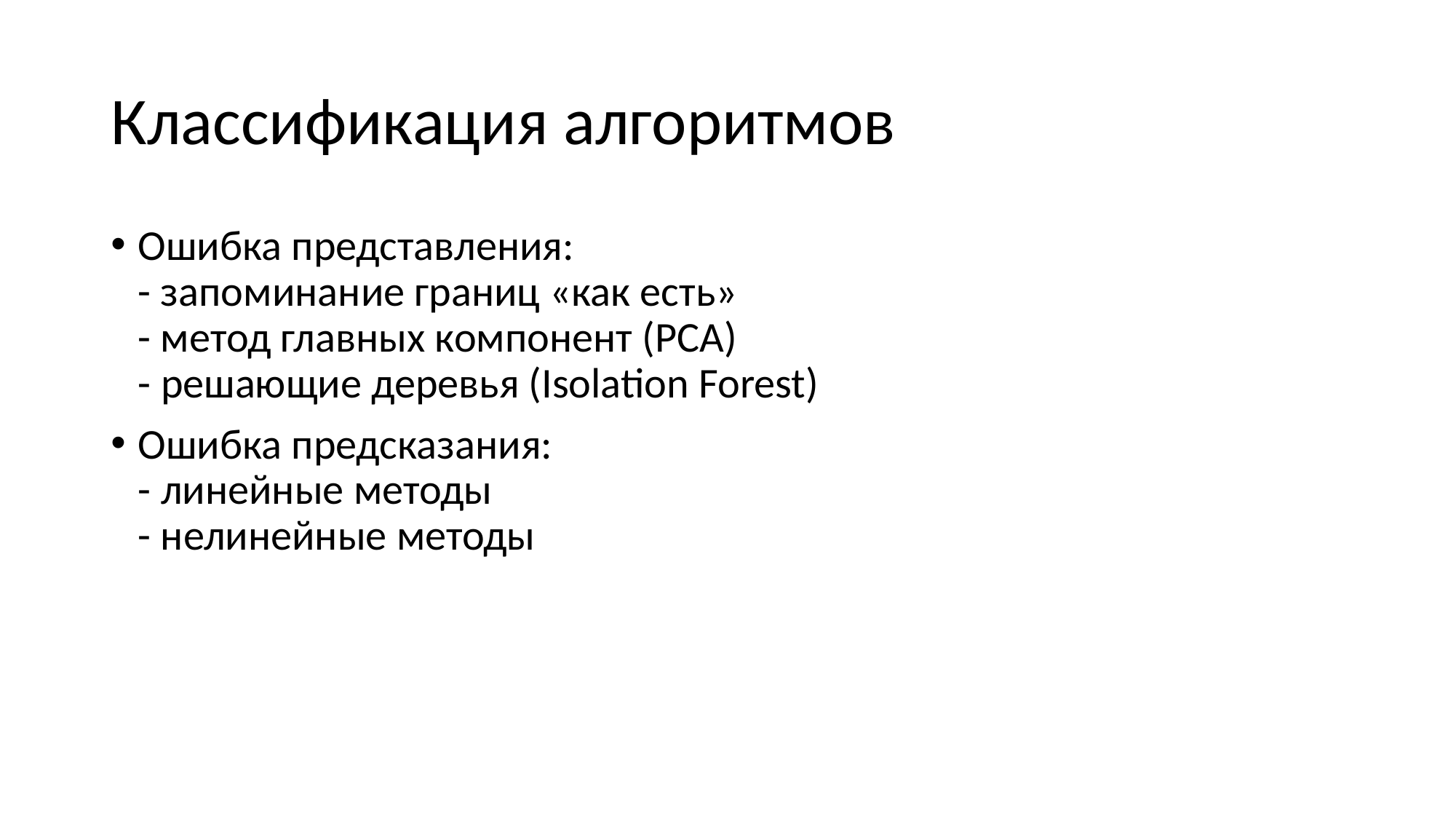

# Классификация алгоритмов
Ошибка представления:
- запоминание границ «как есть»
- метод главных компонент (PCA)
- решающие деревья (Isolation Forest)
Ошибка предсказания:
- линейные методы
- нелинейные методы